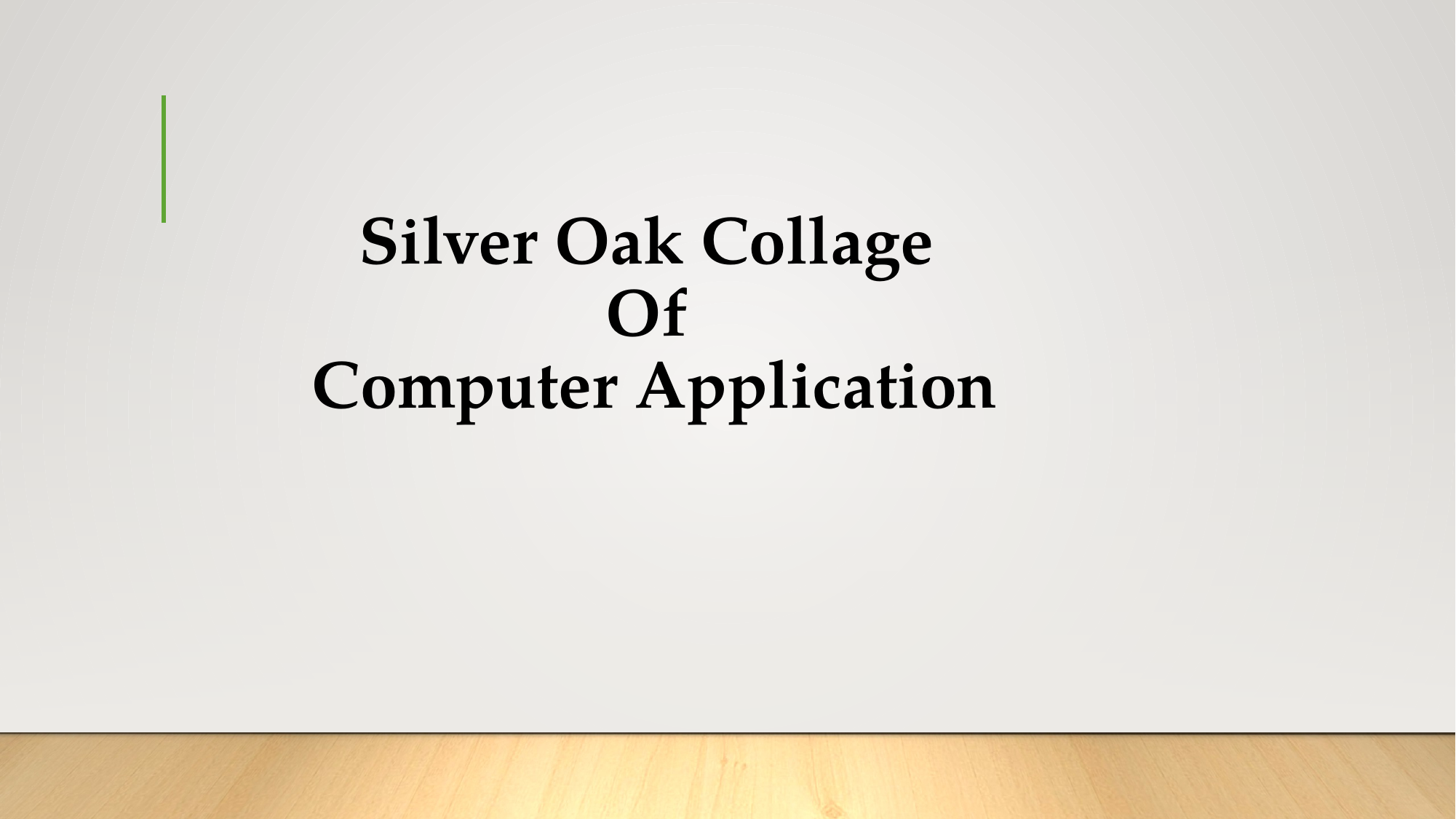

# Silver Oak Collage Of Computer Application